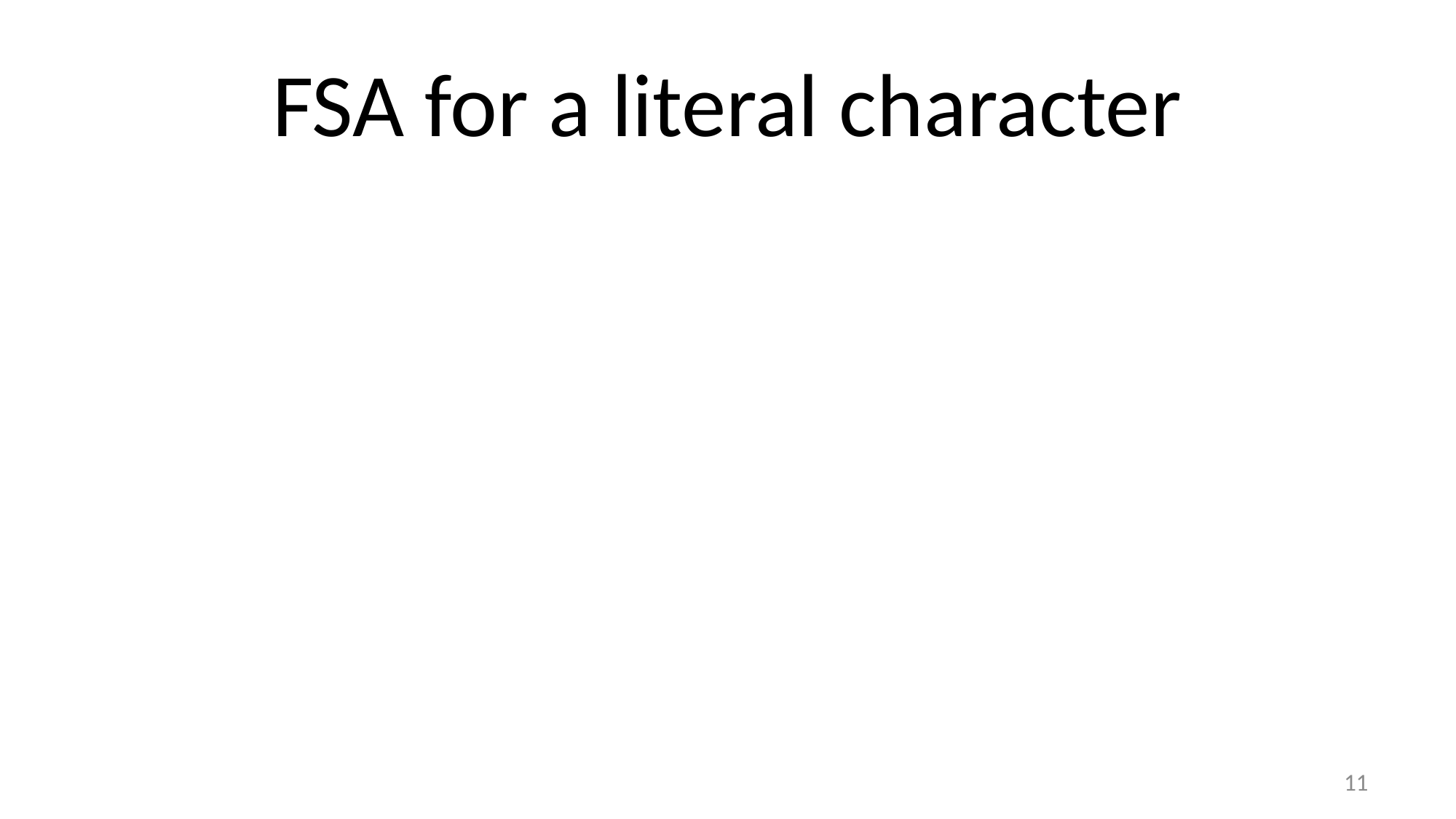

# FSA for a literal character

11